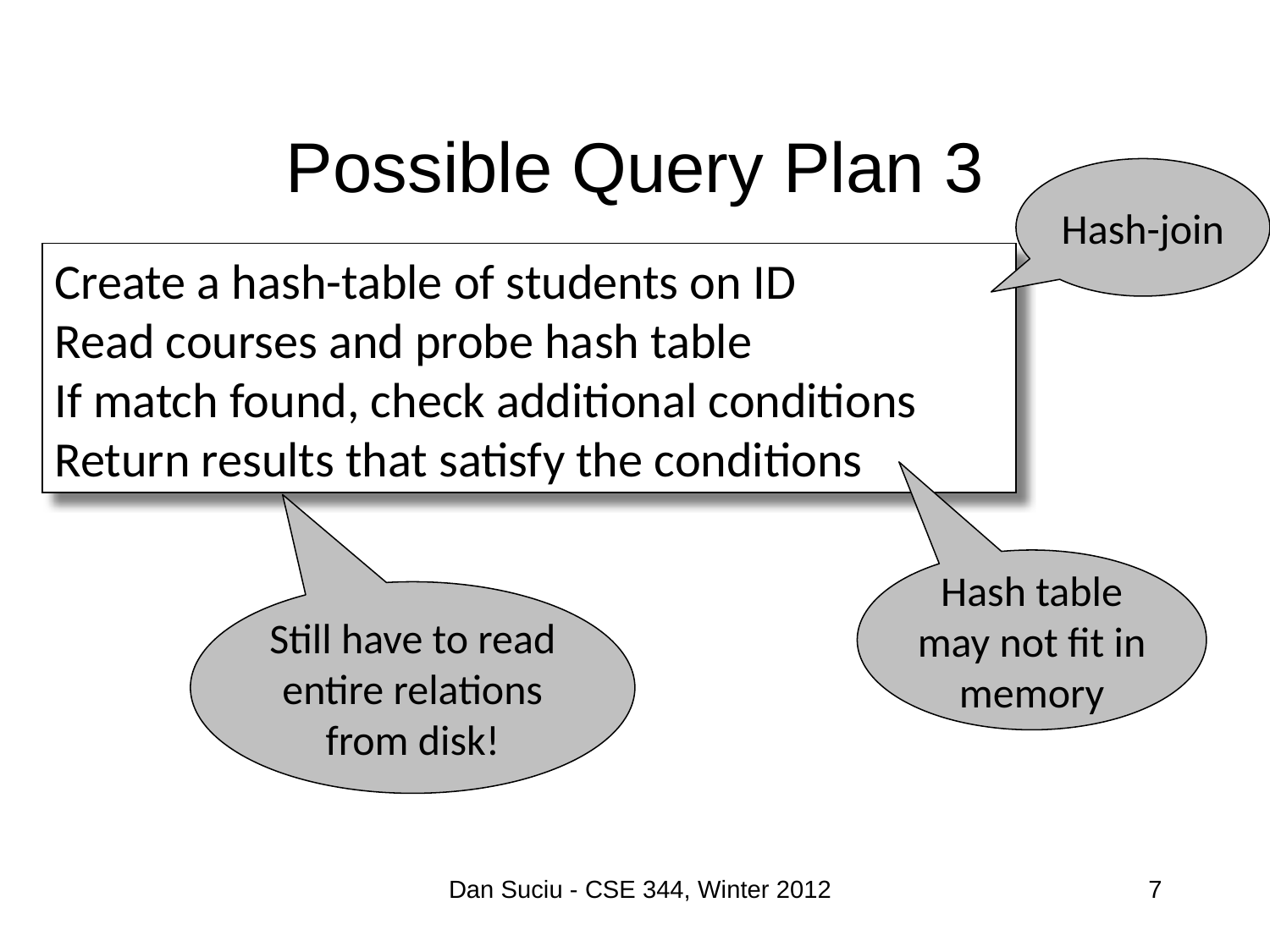

# Possible Query Plan 3
Hash-join
Create a hash-table of students on ID
Read courses and probe hash table
If match found, check additional conditions
Return results that satisfy the conditions
Hash table may not fit in memory
Still have to read entire relations from disk!
Dan Suciu - CSE 344, Winter 2012
7